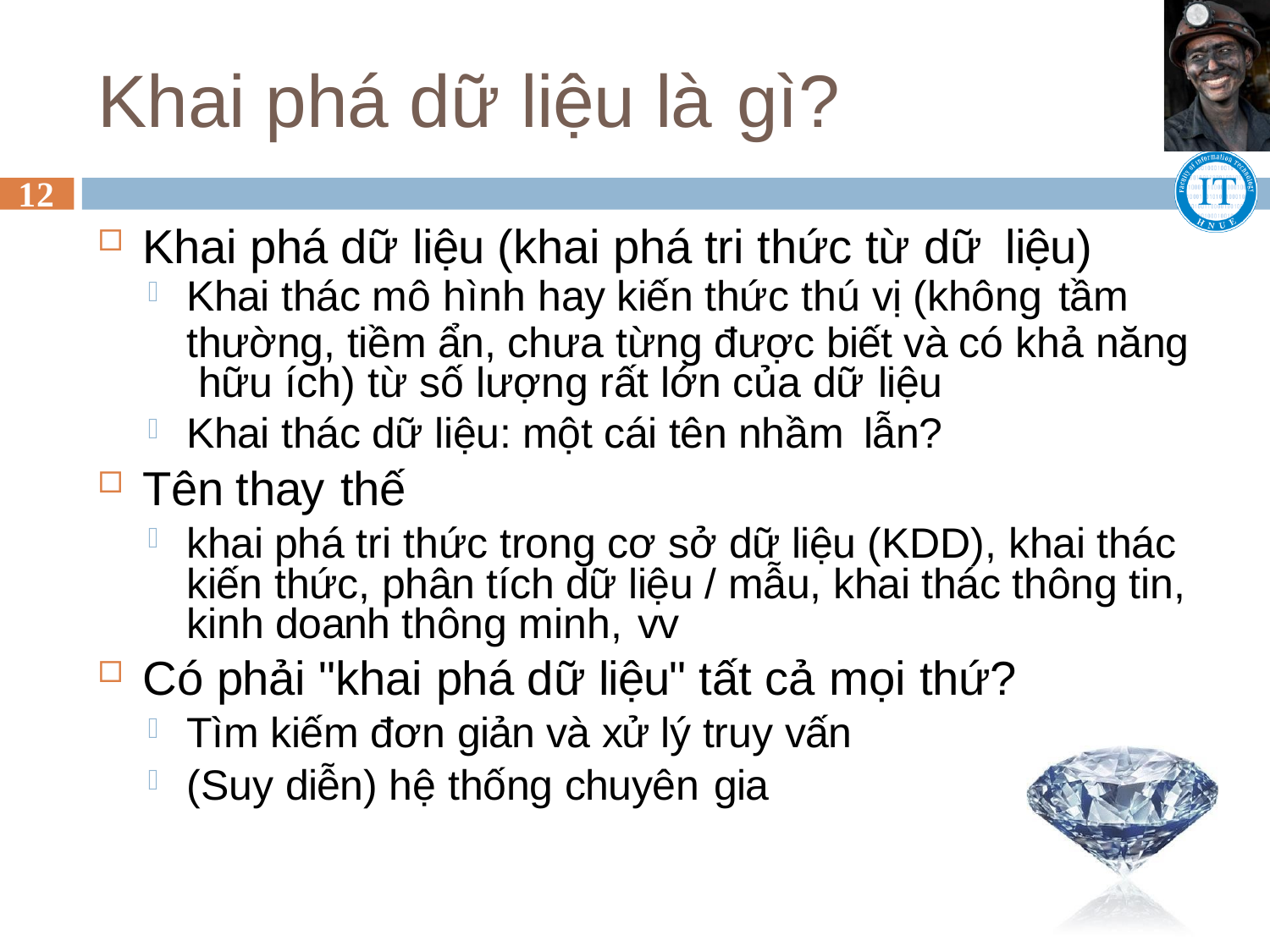

# Khai phá dữ liệu là gì?
12
Khai phá dữ liệu (khai phá tri thức từ dữ liệu)
Khai thác mô hình hay kiến thức thú vị (không tầm
thường, tiềm ẩn, chưa từng được biết và có khả năng  hữu ích) từ số lượng rất lớn của dữ liệu
Khai thác dữ liệu: một cái tên nhầm lẫn?
Tên thay thế
khai phá tri thức trong cơ sở dữ liệu (KDD), khai thác  kiến thức, phân tích dữ liệu / mẫu, khai thác thông tin,  kinh doanh thông minh, vv
Có phải "khai phá dữ liệu" tất cả mọi thứ?
Tìm kiếm đơn giản và xử lý truy vấn
(Suy diễn) hệ thống chuyên gia